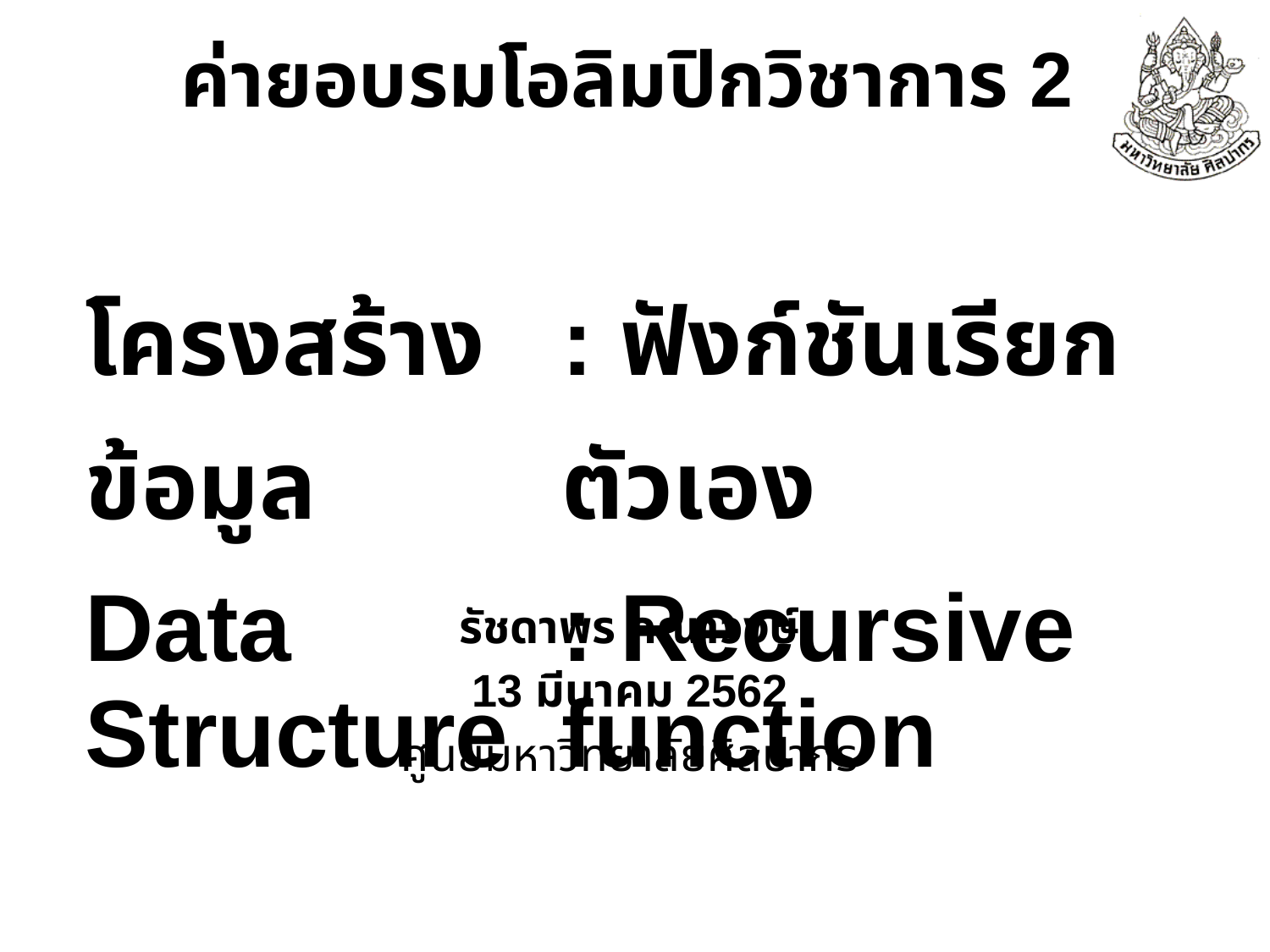

ค่ายอบรมโอลิมปิกวิชาการ 2
| โครงสร้างข้อมูล | : ฟังก์ชันเรียกตัวเอง |
| --- | --- |
| Data Structure | : Recursive function |
รัชดาพร คณาวงษ์
13 มีนาคม 2562
ศูนย์มหาวิทยาลัยศิลปากร